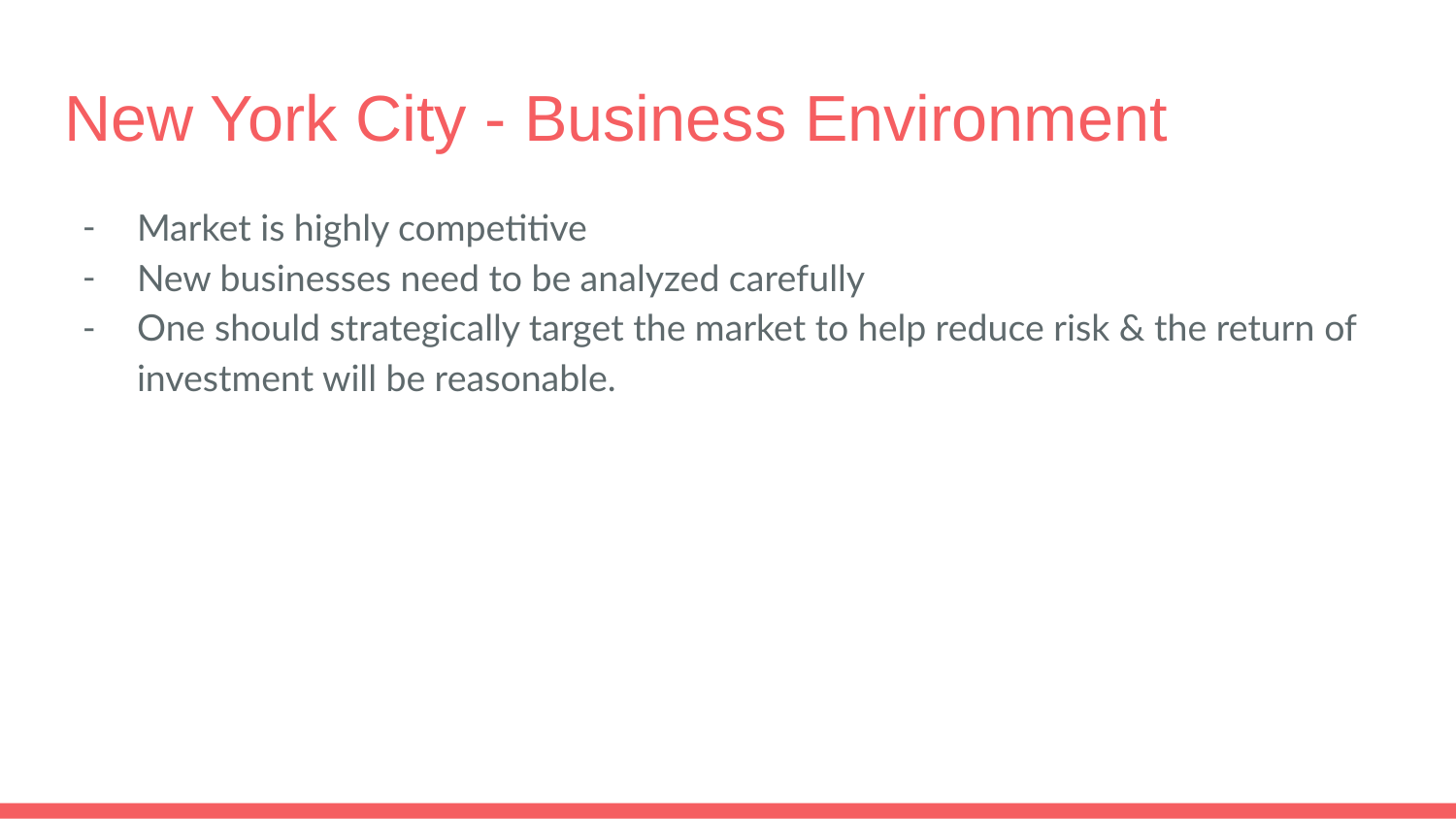

# New York City - Business Environment
Market is highly competitive
New businesses need to be analyzed carefully
One should strategically target the market to help reduce risk & the return of investment will be reasonable.